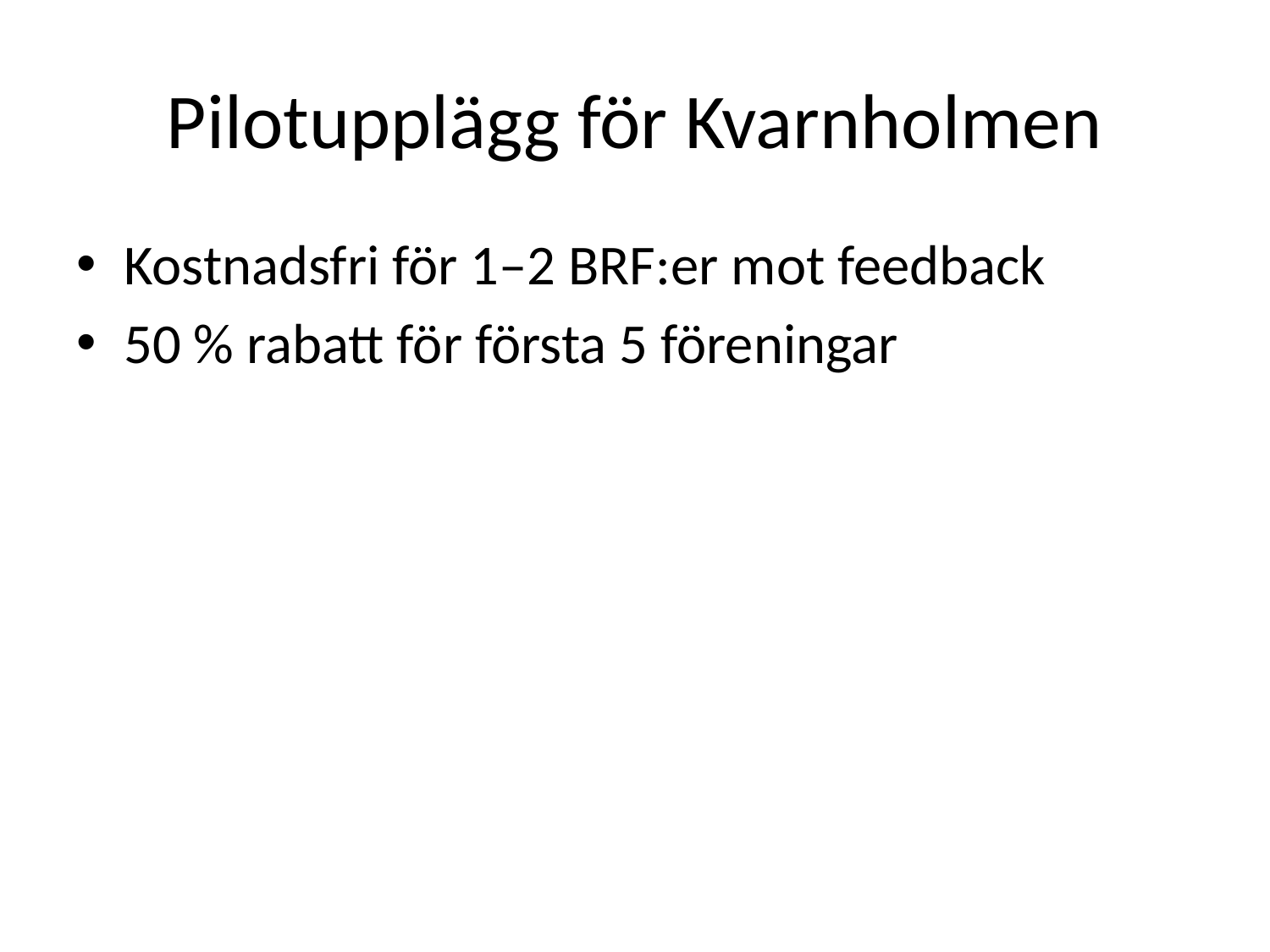

# Pilotupplägg för Kvarnholmen
Kostnadsfri för 1–2 BRF:er mot feedback
50 % rabatt för första 5 föreningar